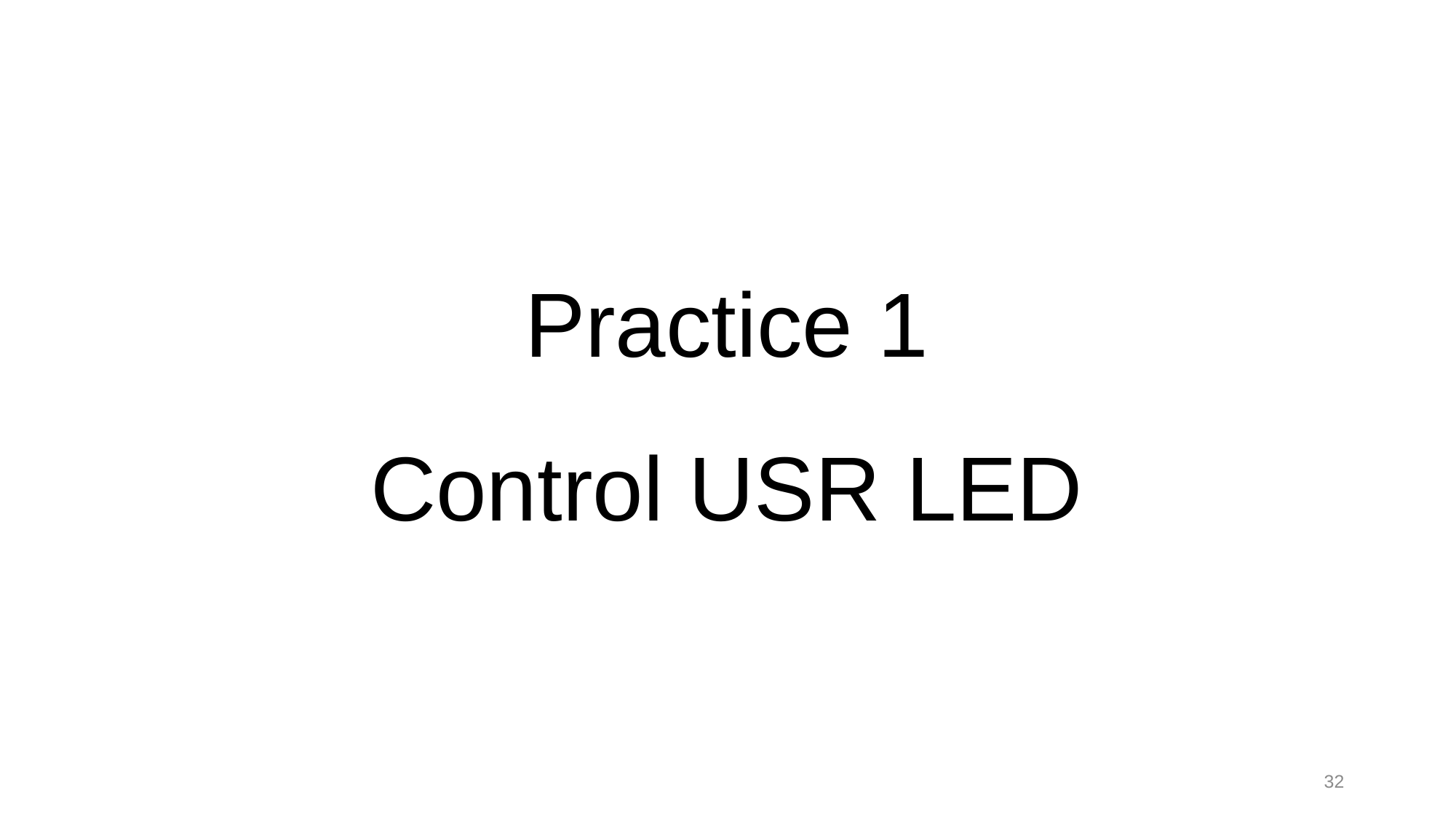

# Practice 1 Control USR LED

32